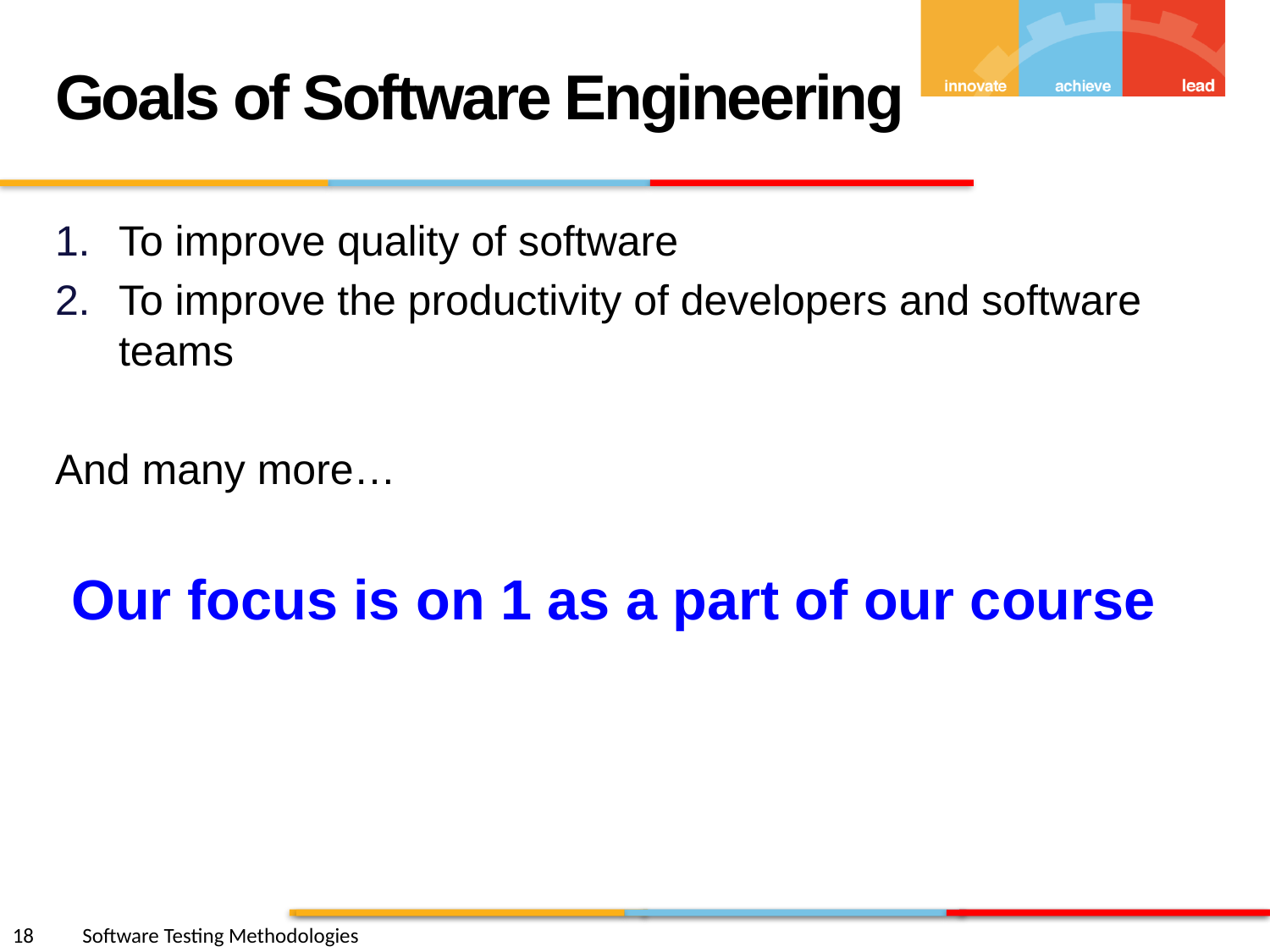

Goals of Software Engineering
To improve quality of software
To improve the productivity of developers and software teams

And many more…

Our focus is on 1 as a part of our course